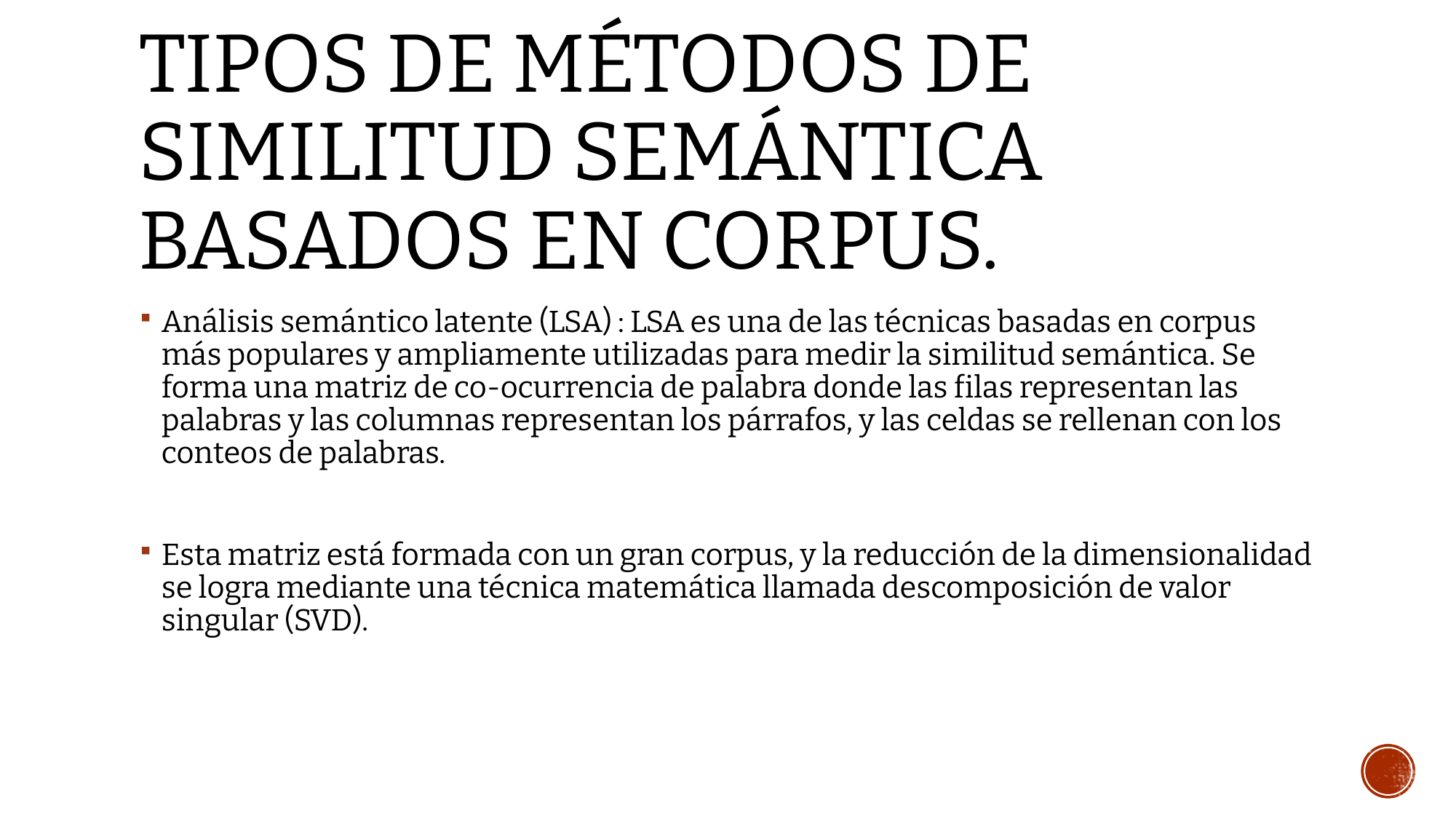

Tipos de métodos de similitud semántica basados en corpus.
Análisis semántico latente (LSA) : LSA es una de las técnicas basadas en corpus más populares y ampliamente utilizadas para medir la similitud semántica. Se forma una matriz de co-ocurrencia de palabra donde las filas representan las palabras y las columnas representan los párrafos, y las celdas se rellenan con los conteos de palabras.

Esta matriz está formada con un gran corpus, y la reducción de la dimensionalidad se logra mediante una técnica matemática llamada descomposición de valor singular (SVD).